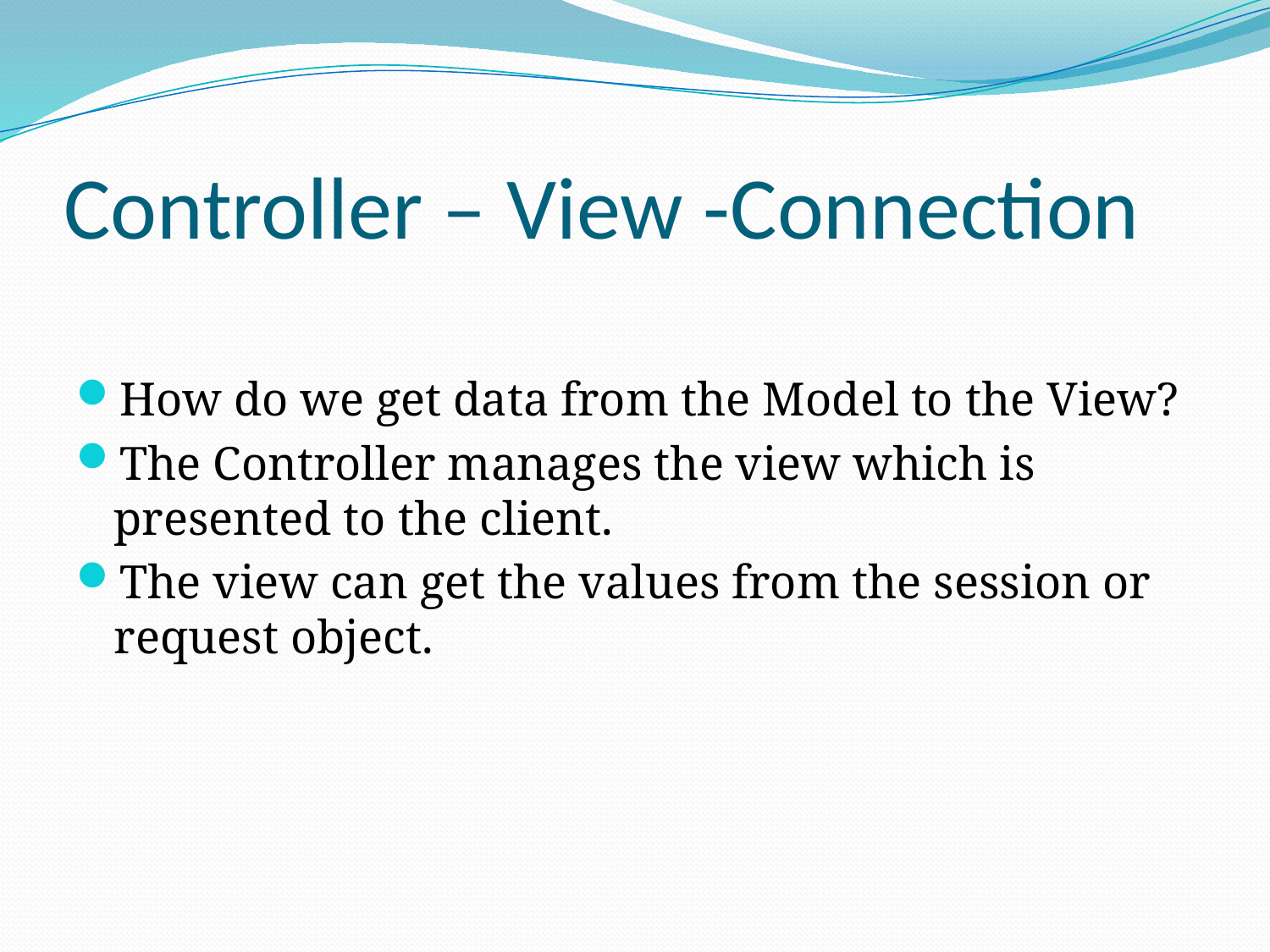

# Controller – View -Connection
How do we get data from the Model to the View?
The Controller manages the view which is presented to the client.
The view can get the values from the session or request object.